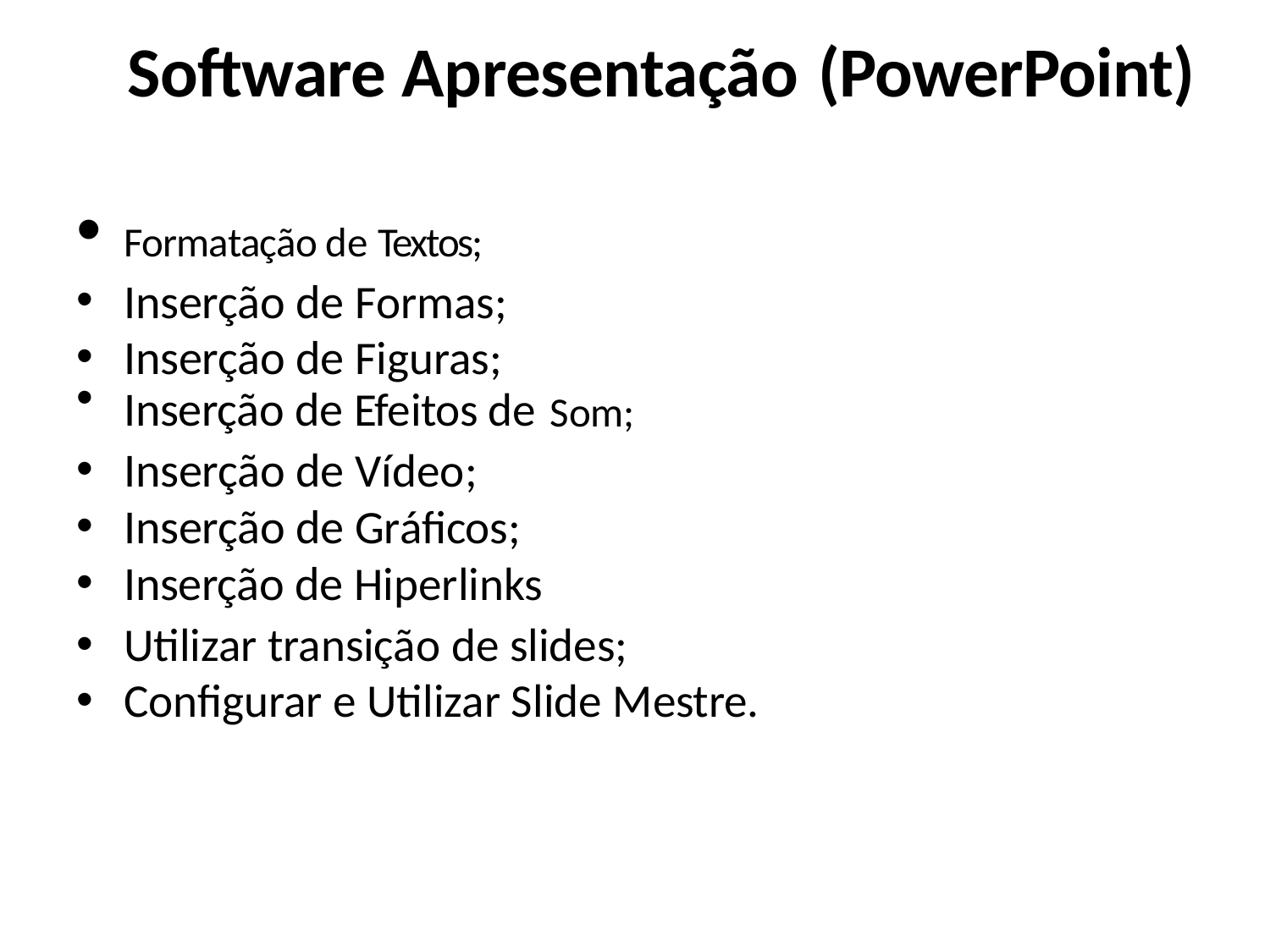

# Software Apresentação (PowerPoint)
Formatação de Textos;
Inserção de Formas;
Inserção de Figuras;
Inserção de Efeitos de Som;
Inserção de Vídeo;
Inserção de Gráficos;
Inserção de Hiperlinks
Utilizar transição de slides;
Configurar e Utilizar Slide Mestre.